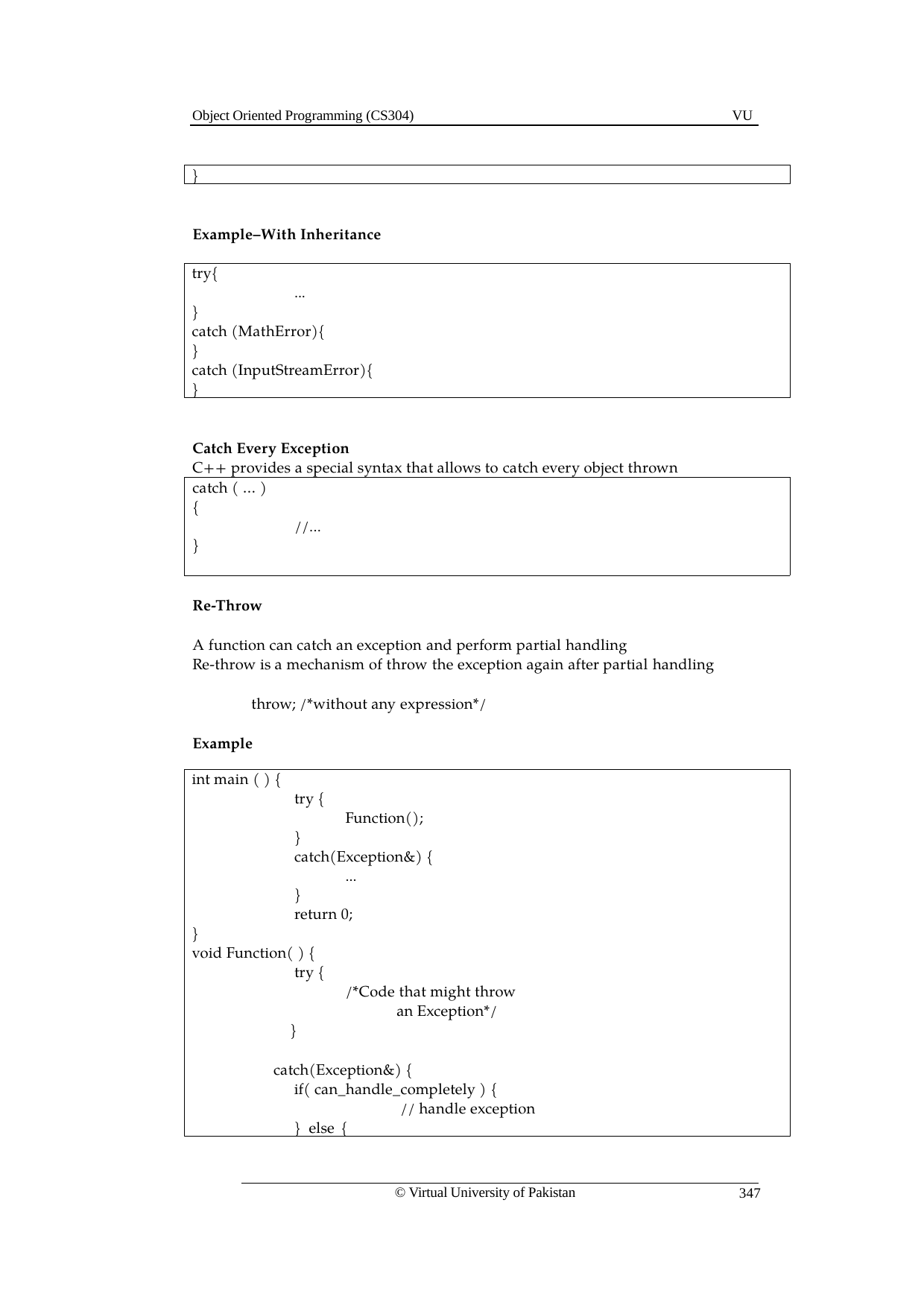

Object Oriented Programming (CS304)
VU

}
Example–With Inheritance
try{
...
}
catch (MathError){
}
catch (InputStreamError){
}
Catch Every Exception
C++ provides a special syntax that allows to catch every object thrown
catch ( … )
{
//...
}

Re-Throw

A function can catch an exception and perform partial handling
Re-throw is a mechanism of throw the exception again after partial handling

throw; /*without any expression*/

Example

int main ( ) {
try {
Function();
}
catch(Exception&) {
...
}
return 0;
}
void Function( ) {
try {
/*Code that might throw  an Exception*/
}

catch(Exception&) {
if( can_handle_completely ) {
// handle exception
}  else {
© Virtual University of Pakistan

347